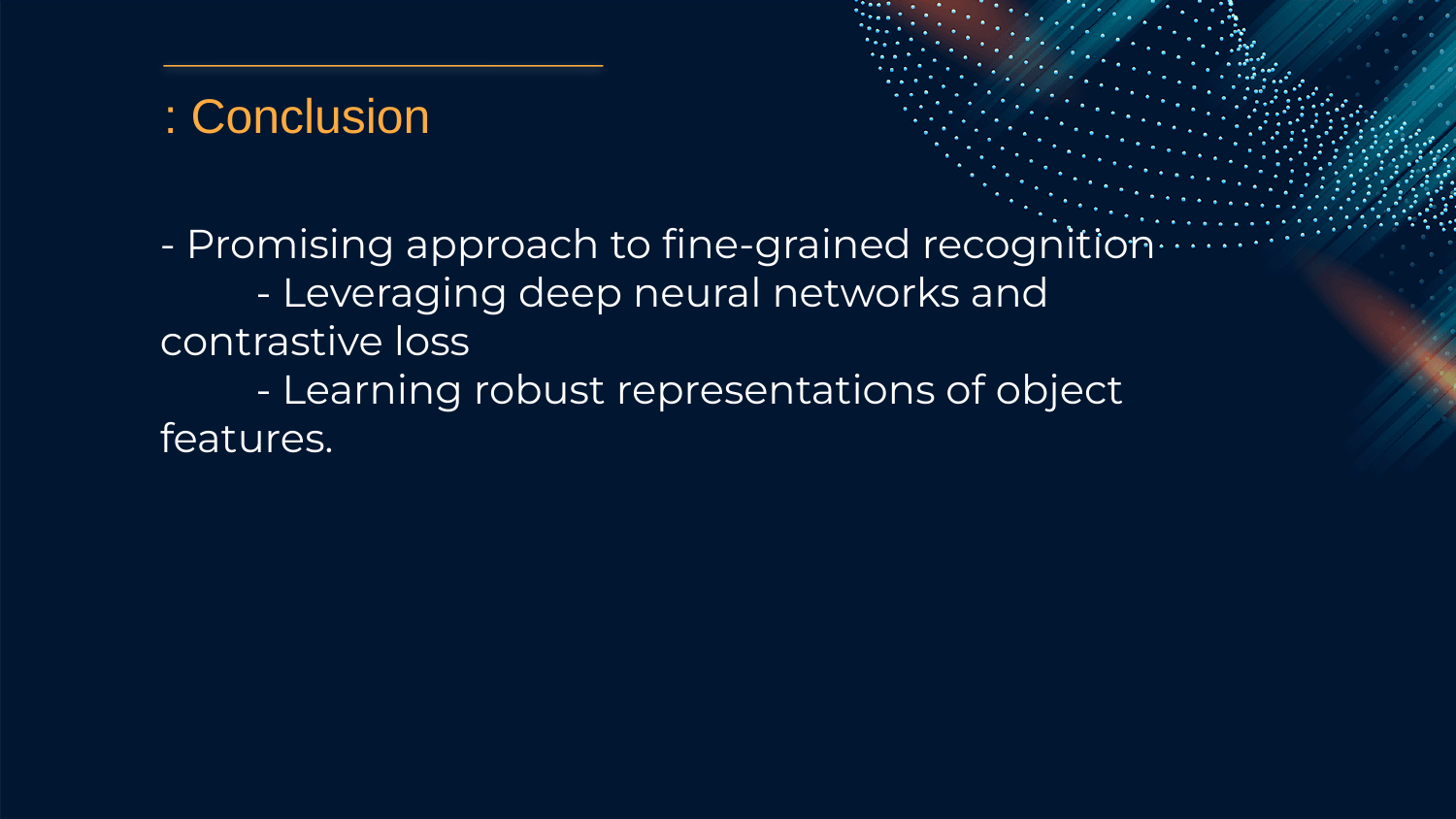

: Conclusion
- Promising approach to fine-grained recognition
         - Leveraging deep neural networks and contrastive loss
         - Learning robust representations of object features.